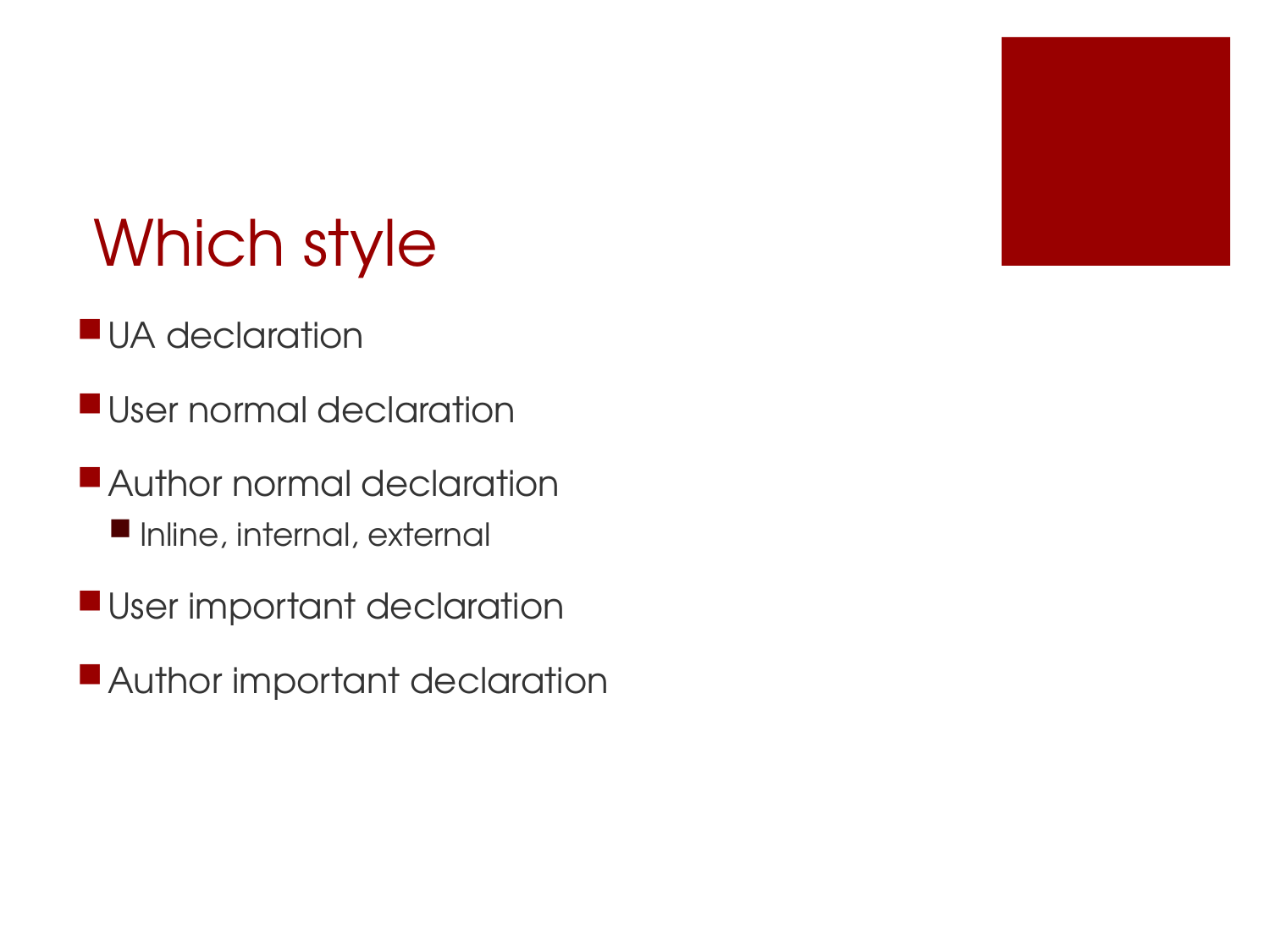

# Which style
UA declaration
User normal declaration
Author normal declaration
Inline, internal, external
User important declaration
Author important declaration